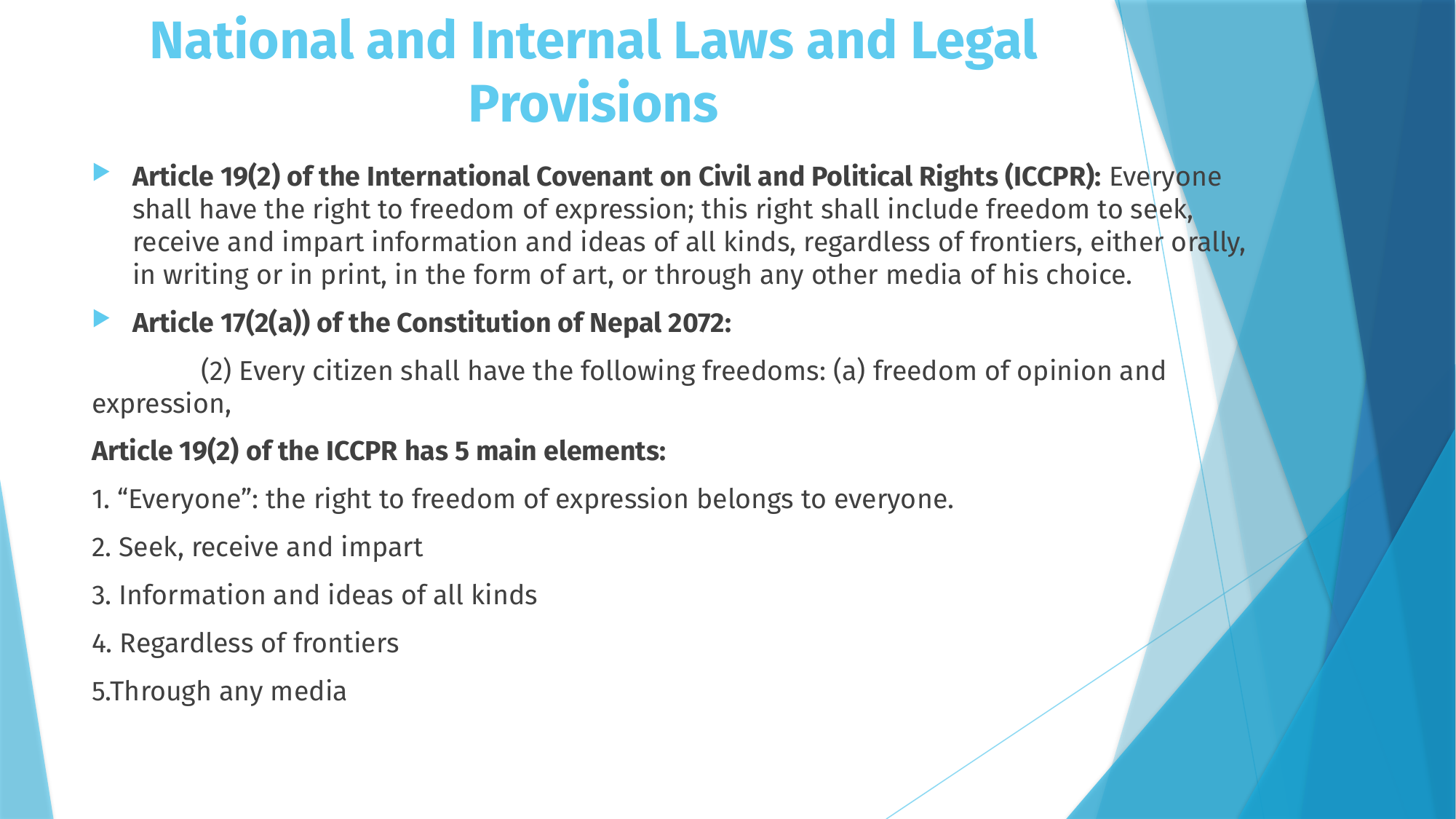

# National and Internal Laws and Legal Provisions
Article 19(2) of the International Covenant on Civil and Political Rights (ICCPR): Everyone shall have the right to freedom of expression; this right shall include freedom to seek, receive and impart information and ideas of all kinds, regardless of frontiers, either orally, in writing or in print, in the form of art, or through any other media of his choice.
Article 17(2(a)) of the Constitution of Nepal 2072:
	(2) Every citizen shall have the following freedoms: (a) freedom of opinion and 	expression,
Article 19(2) of the ICCPR has 5 main elements:
1. “Everyone”: the right to freedom of expression belongs to everyone.
2. Seek, receive and impart
3. Information and ideas of all kinds
4. Regardless of frontiers
5.Through any media